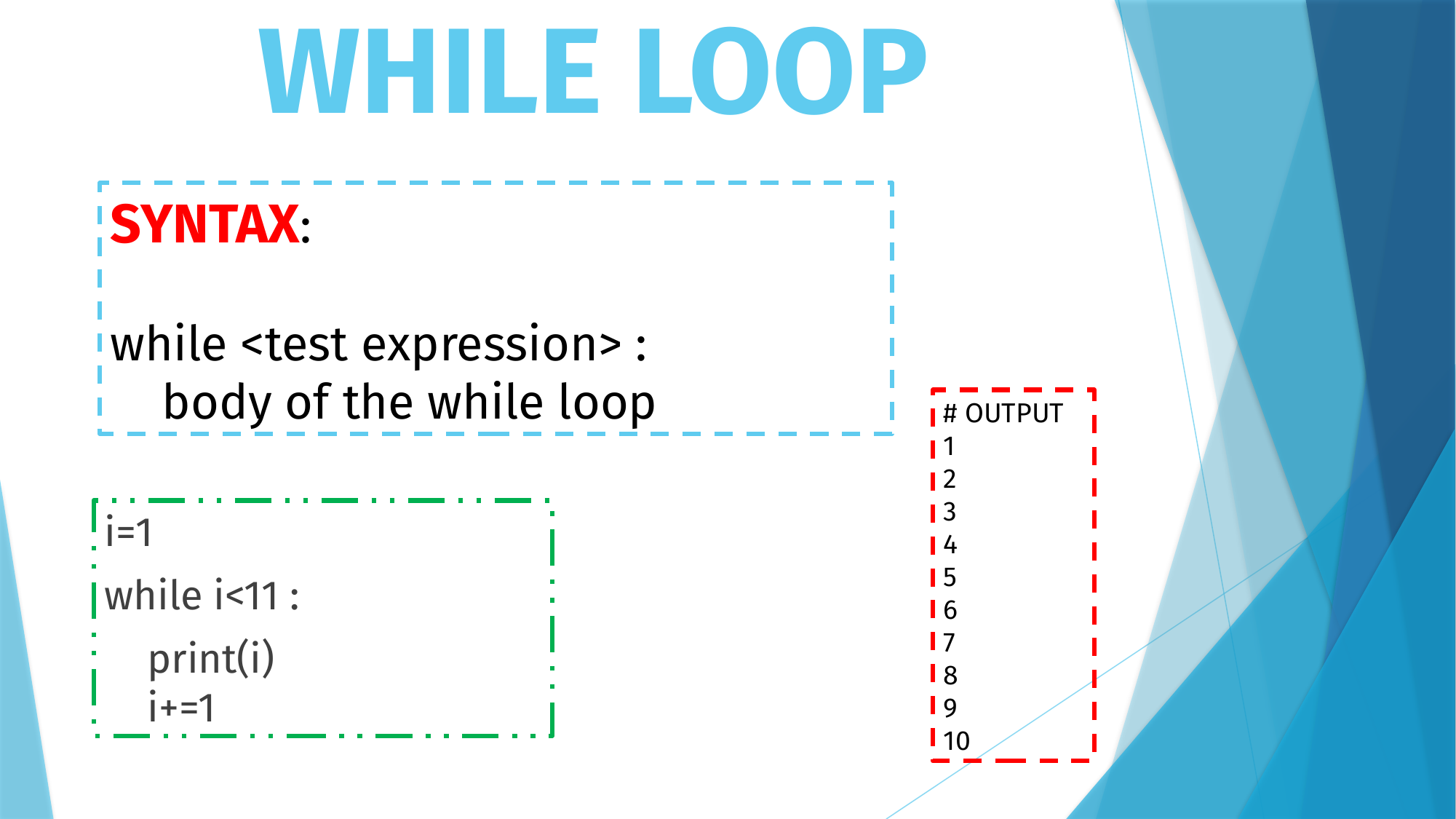

# WHILE LOOP
SYNTAX:

while <test expression> :
    body of the while loop
# OUTPUT
1
2
3
4
5
6
7
8
9
10
i=1
while i<11 :
    print(i)
    i+=1